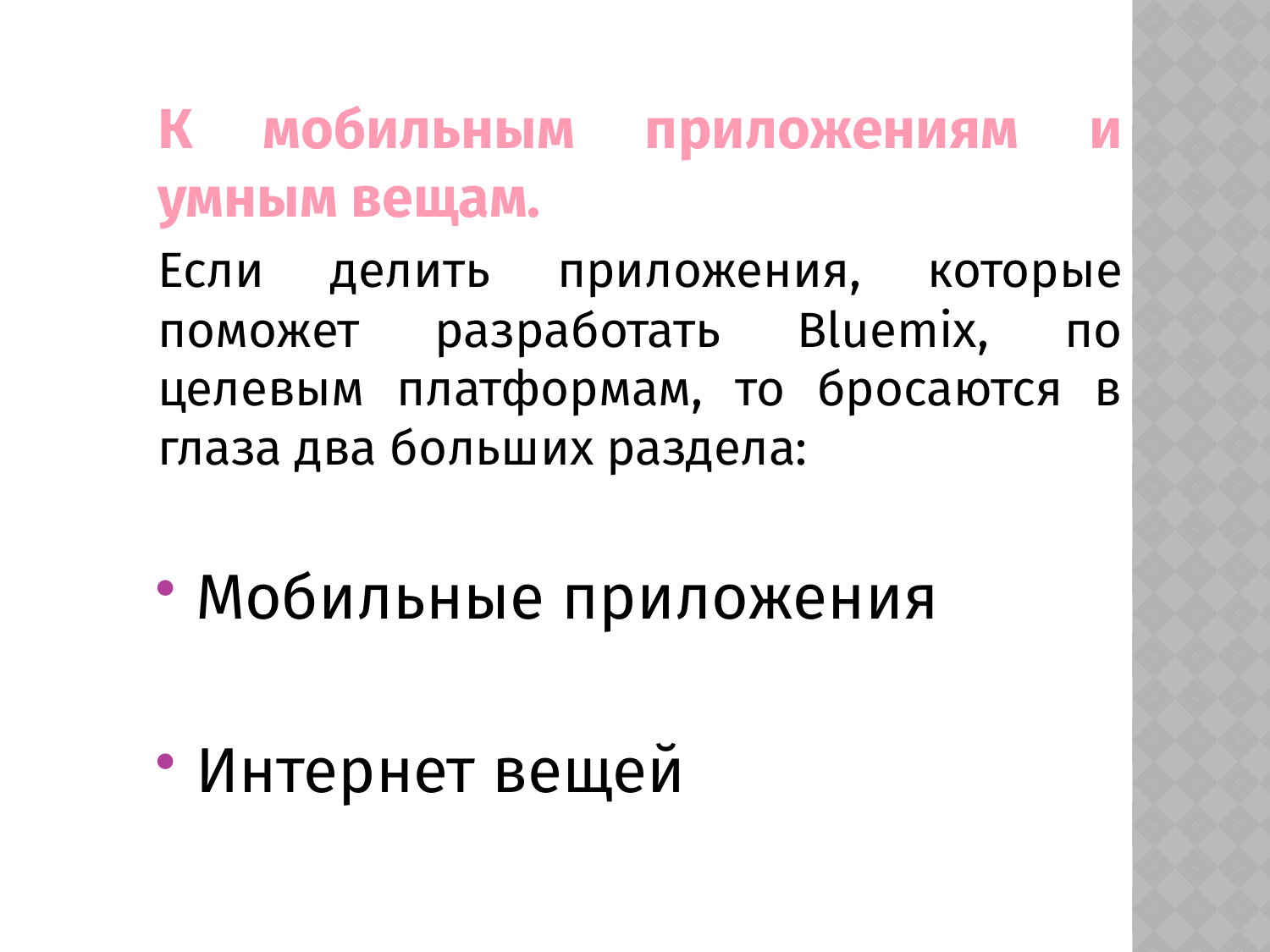

К мобильным приложениям и умным вещам.
Если делить приложения, которые поможет разработать Bluemix, по целевым платформам, то бросаются в глаза два больших раздела:

Мобильные приложения

Интернет вещей